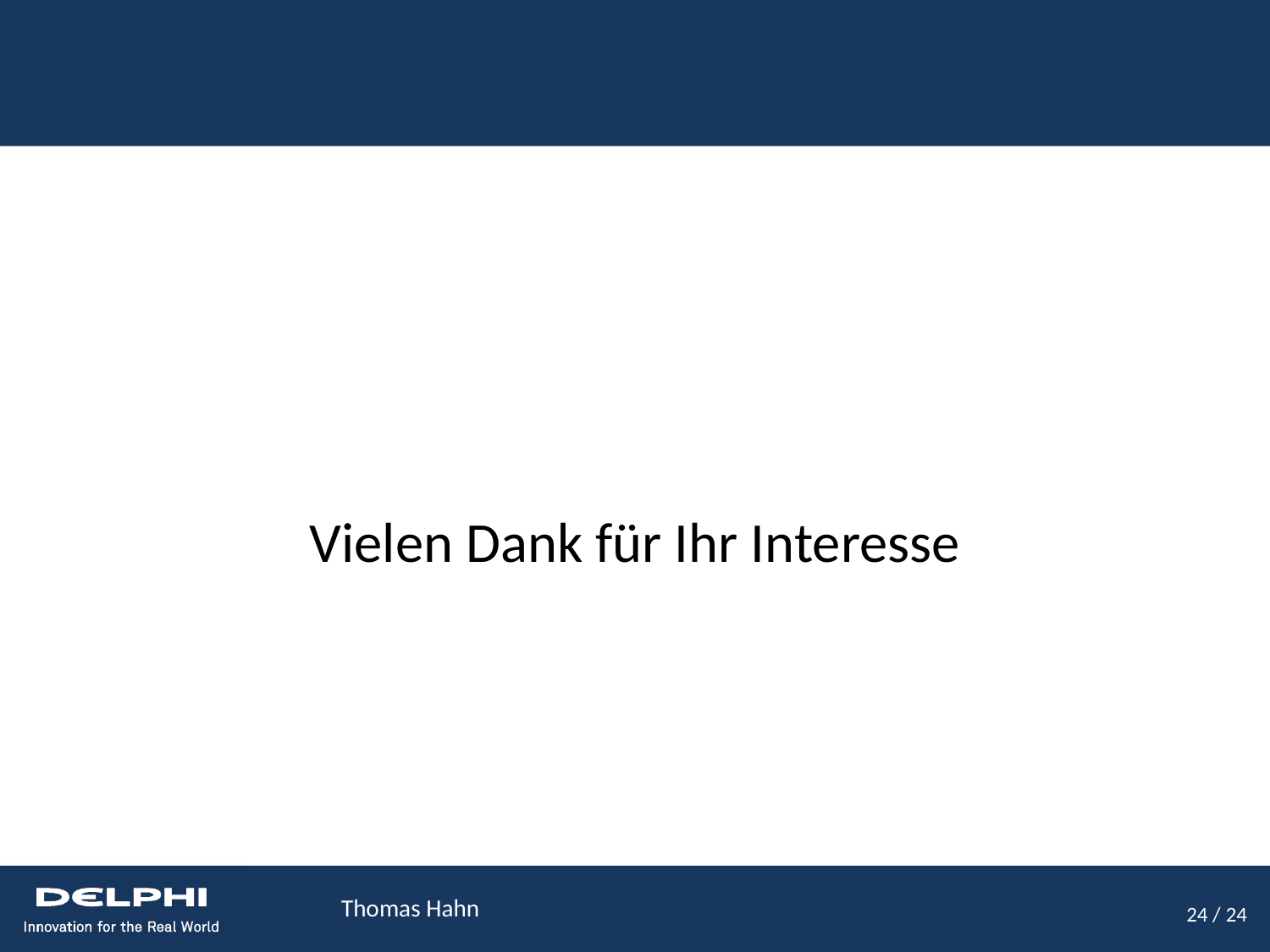

Vielen Dank für Ihr Interesse
Thomas Hahn
24 / 24